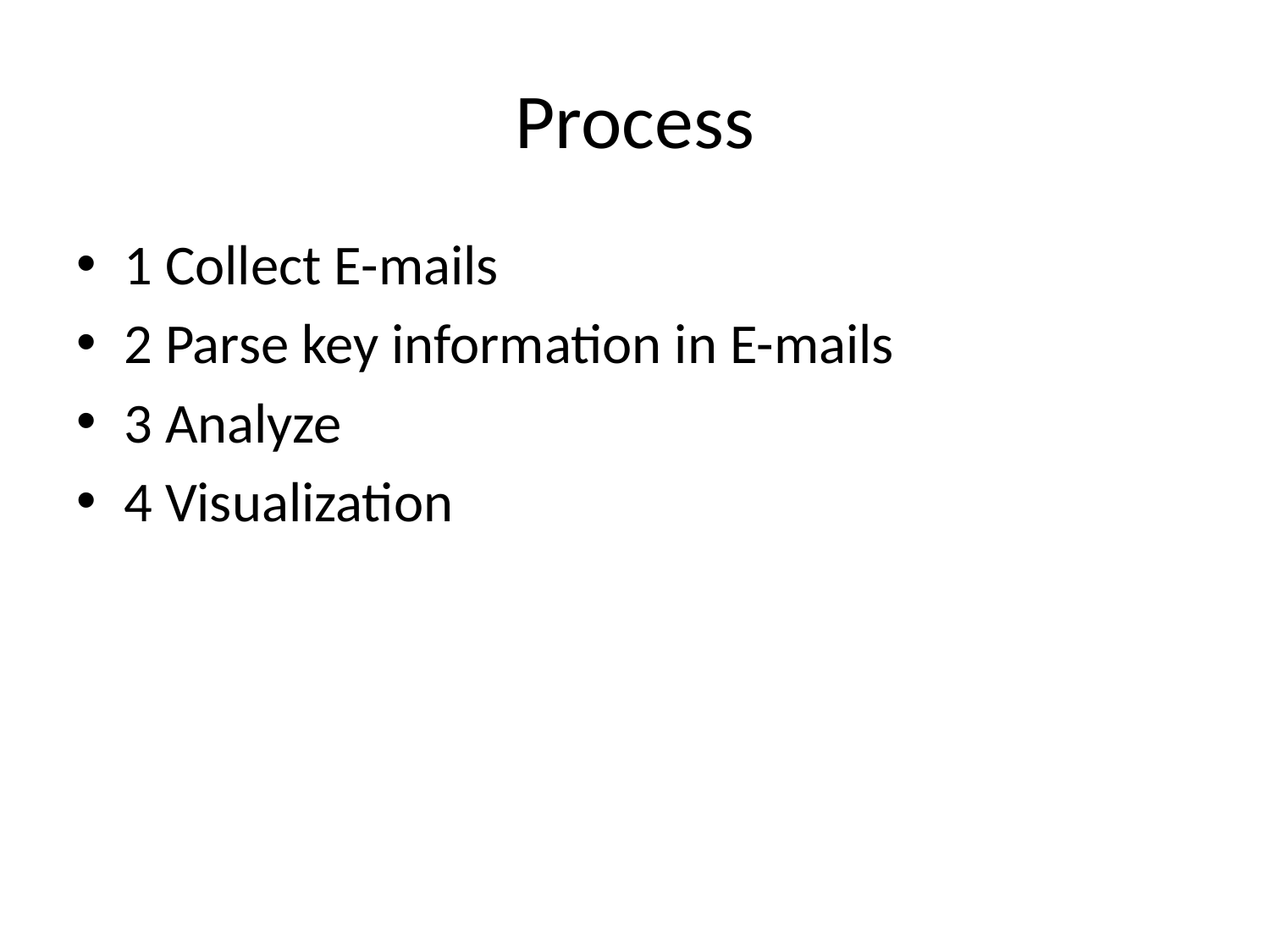

# Process
1 Collect E-mails
2 Parse key information in E-mails
3 Analyze
4 Visualization